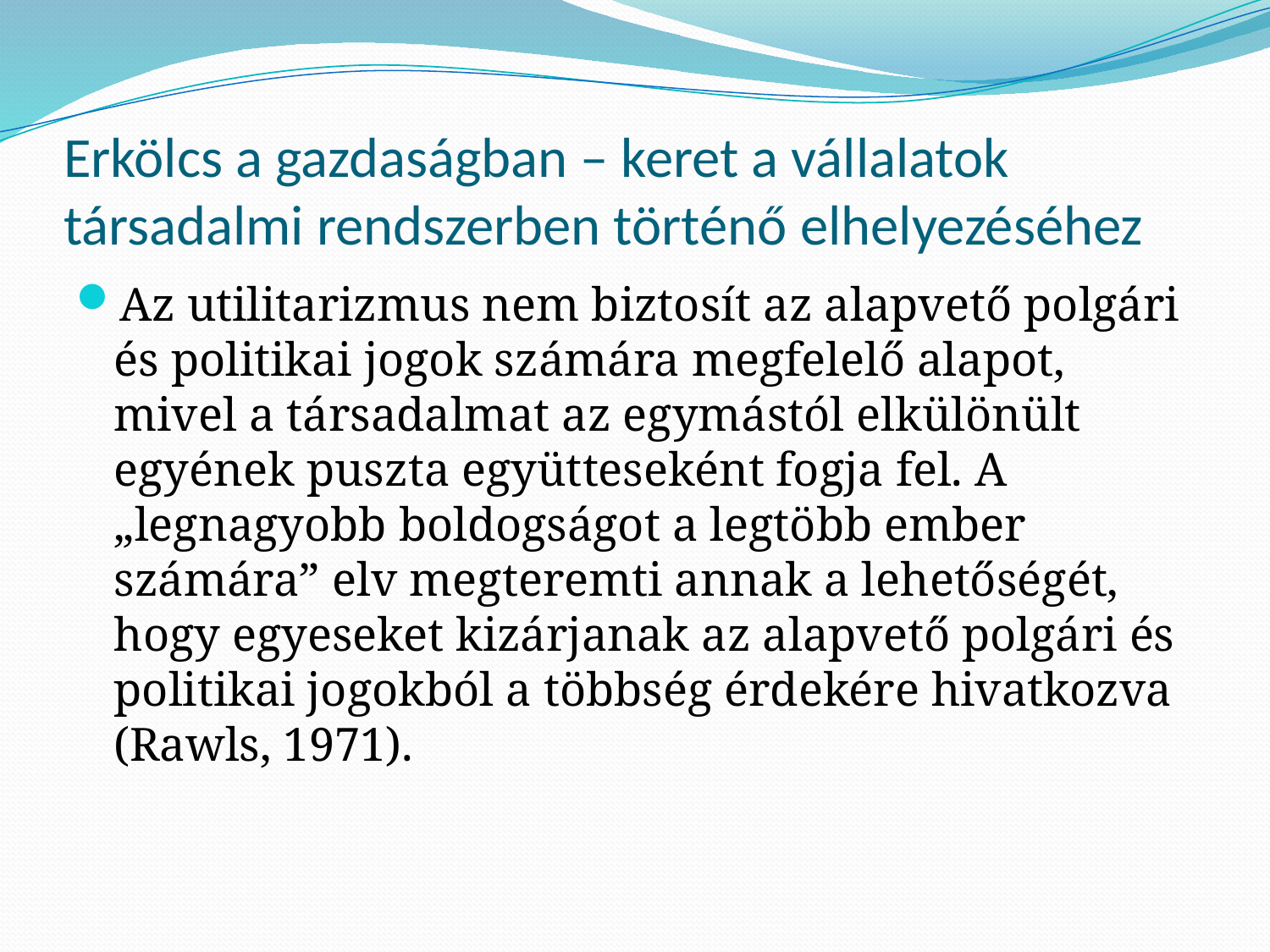

# Erkölcs a gazdaságban – keret a vállalatok társadalmi rendszerben történő elhelyezéséhez
Az utilitarizmus nem biztosít az alapvető polgári és politikai jogok számára megfelelő alapot, mivel a társadalmat az egymástól elkülönült egyének puszta együtteseként fogja fel. A „legnagyobb boldogságot a legtöbb ember számára” elv megteremti annak a lehetőségét, hogy egyeseket kizárjanak az alapvető polgári és politikai jogokból a többség érdekére hivatkozva (Rawls, 1971).